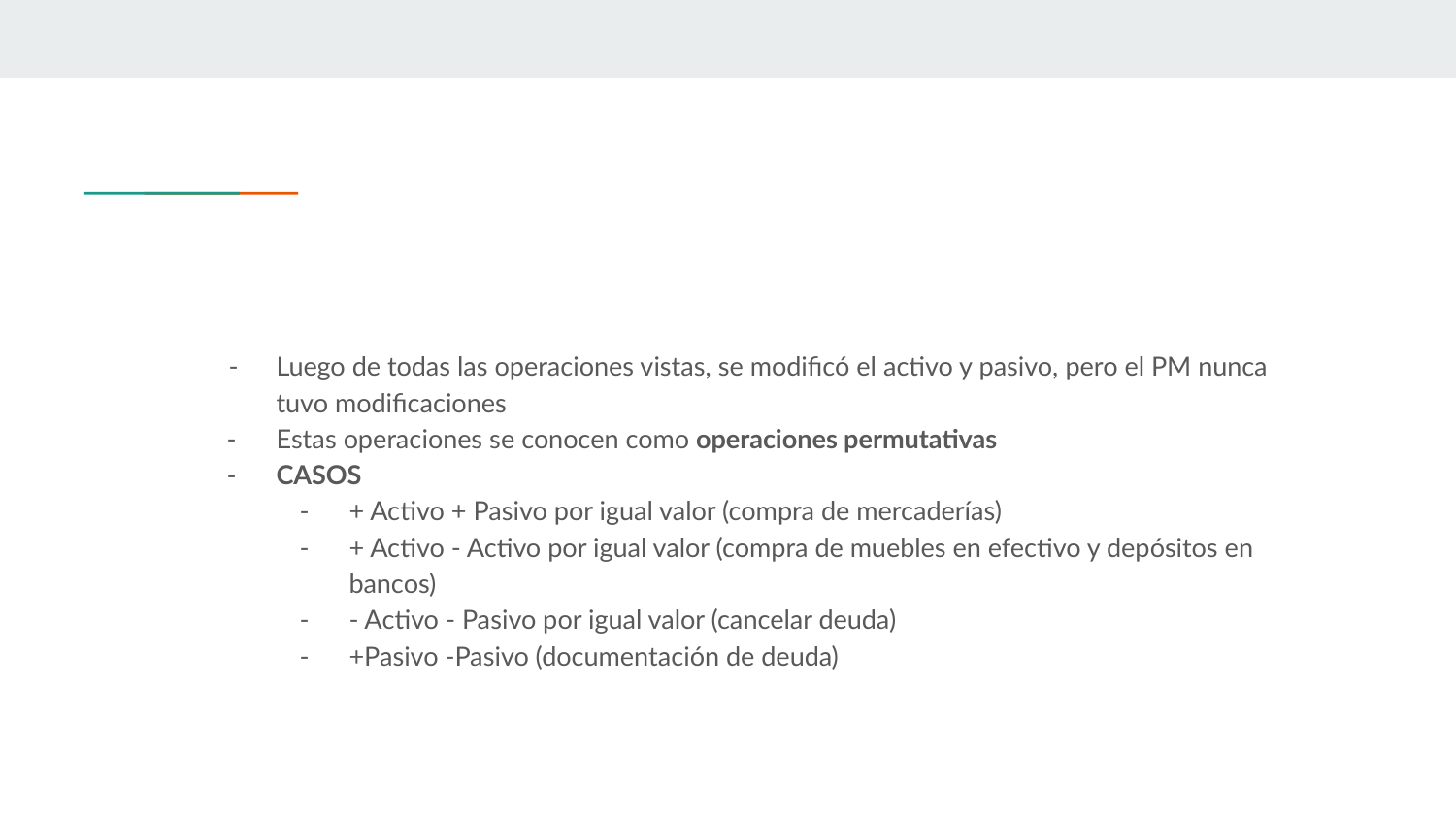

#
Luego de todas las operaciones vistas, se modificó el activo y pasivo, pero el PM nunca tuvo modificaciones
Estas operaciones se conocen como operaciones permutativas
CASOS
+ Activo + Pasivo por igual valor (compra de mercaderías)
+ Activo - Activo por igual valor (compra de muebles en efectivo y depósitos en bancos)
- Activo - Pasivo por igual valor (cancelar deuda)
+Pasivo -Pasivo (documentación de deuda)